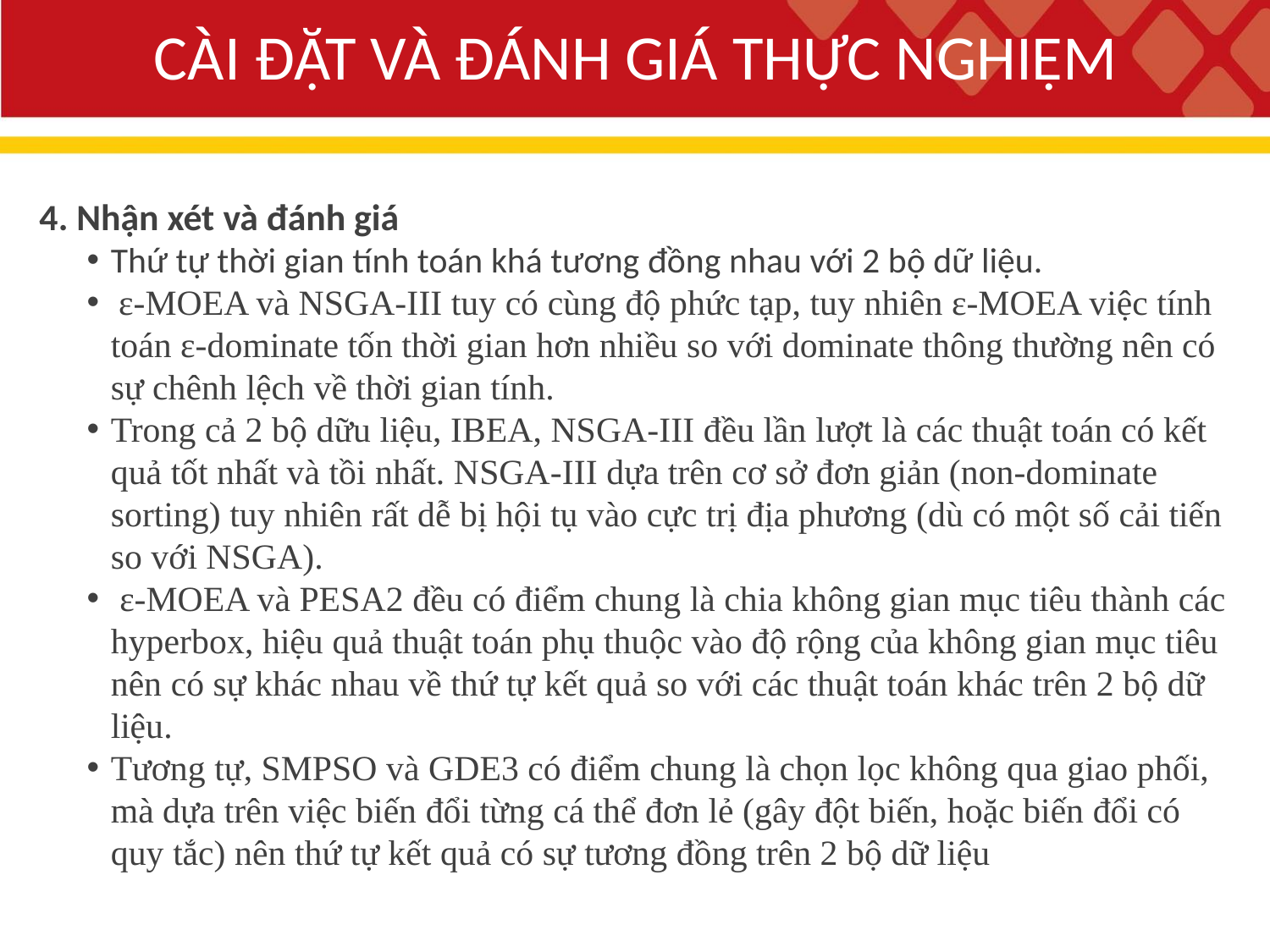

# CÀI ĐẶT VÀ ĐÁNH GIÁ THỰC NGHIỆM
4. Nhận xét và đánh giá
Thứ tự thời gian tính toán khá tương đồng nhau với 2 bộ dữ liệu.
 ε-MOEA và NSGA-III tuy có cùng độ phức tạp, tuy nhiên ε-MOEA việc tính toán ε-dominate tốn thời gian hơn nhiều so với dominate thông thường nên có sự chênh lệch về thời gian tính.
Trong cả 2 bộ dữu liệu, IBEA, NSGA-III đều lần lượt là các thuật toán có kết quả tốt nhất và tồi nhất. NSGA-III dựa trên cơ sở đơn giản (non-dominate sorting) tuy nhiên rất dễ bị hội tụ vào cực trị địa phương (dù có một số cải tiến so với NSGA).
 ε-MOEA và PESA2 đều có điểm chung là chia không gian mục tiêu thành các hyperbox, hiệu quả thuật toán phụ thuộc vào độ rộng của không gian mục tiêu nên có sự khác nhau về thứ tự kết quả so với các thuật toán khác trên 2 bộ dữ liệu.
Tương tự, SMPSO và GDE3 có điểm chung là chọn lọc không qua giao phối, mà dựa trên việc biến đổi từng cá thể đơn lẻ (gây đột biến, hoặc biến đổi có quy tắc) nên thứ tự kết quả có sự tương đồng trên 2 bộ dữ liệu